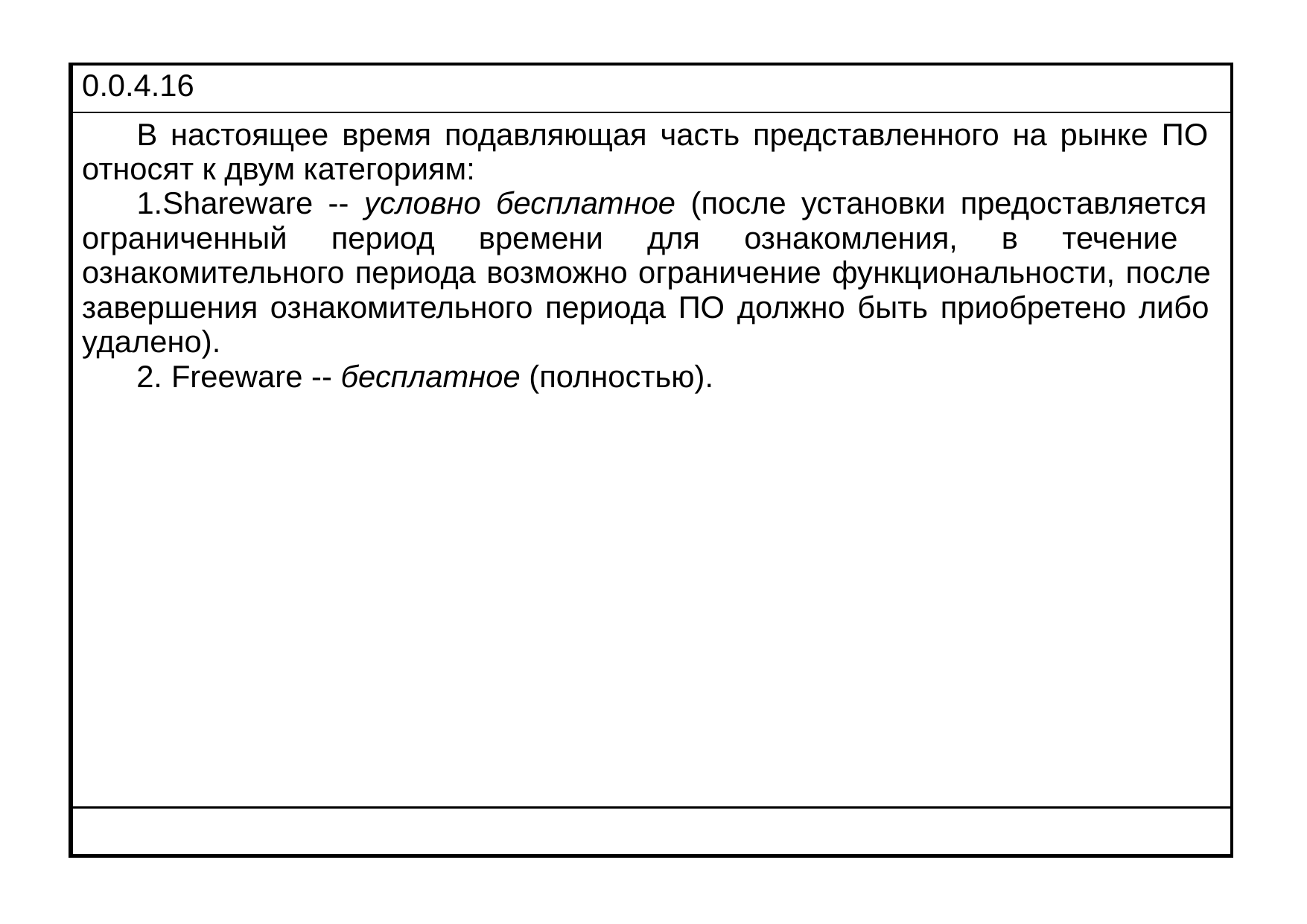

| 0.0.4.16 |
| --- |
| В настоящее время подавляющая часть представленного на рынке ПО относят к двум категориям: Shareware -- условно бесплатное (после установки предоставляется ограниченный период времени для ознакомления, в течение ознакомительного периода возможно ограничение функциональности, после завершения ознакомительного периода ПО должно быть приобретено либо удалено). Freeware -- бесплатное (полностью). |
|  |